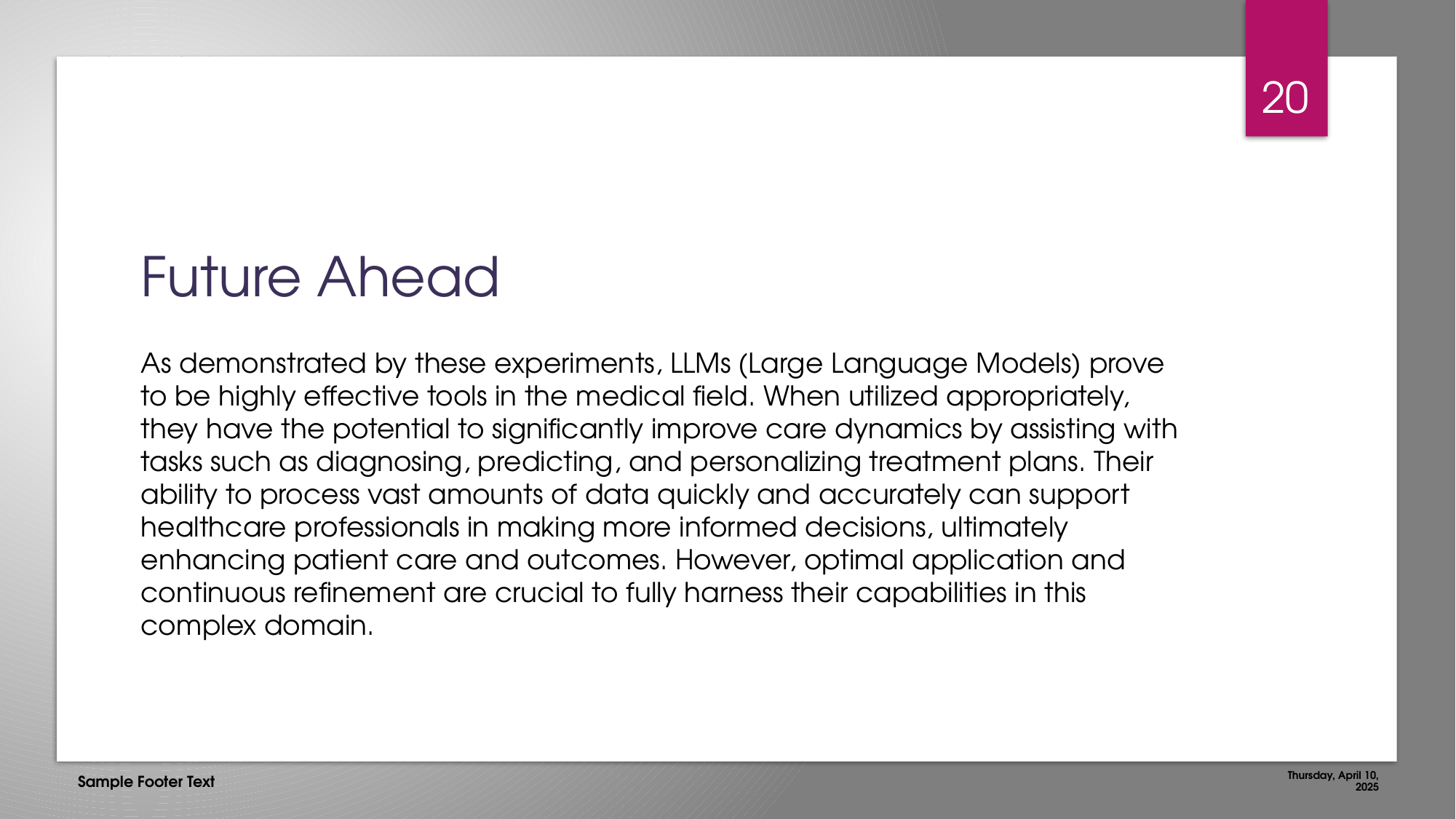

20

# Future Ahead
As demonstrated by these experiments, LLMs (Large Language Models) prove to be highly effective tools in the medical field. When utilized appropriately, they have the potential to significantly improve care dynamics by assisting with tasks such as diagnosing, predicting, and personalizing treatment plans. Their ability to process vast amounts of data quickly and accurately can support healthcare professionals in making more informed decisions, ultimately enhancing patient care and outcomes. However, optimal application and continuous refinement are crucial to fully harness their capabilities in this complex domain.
Sample Footer Text
Thursday, April 10, 2025